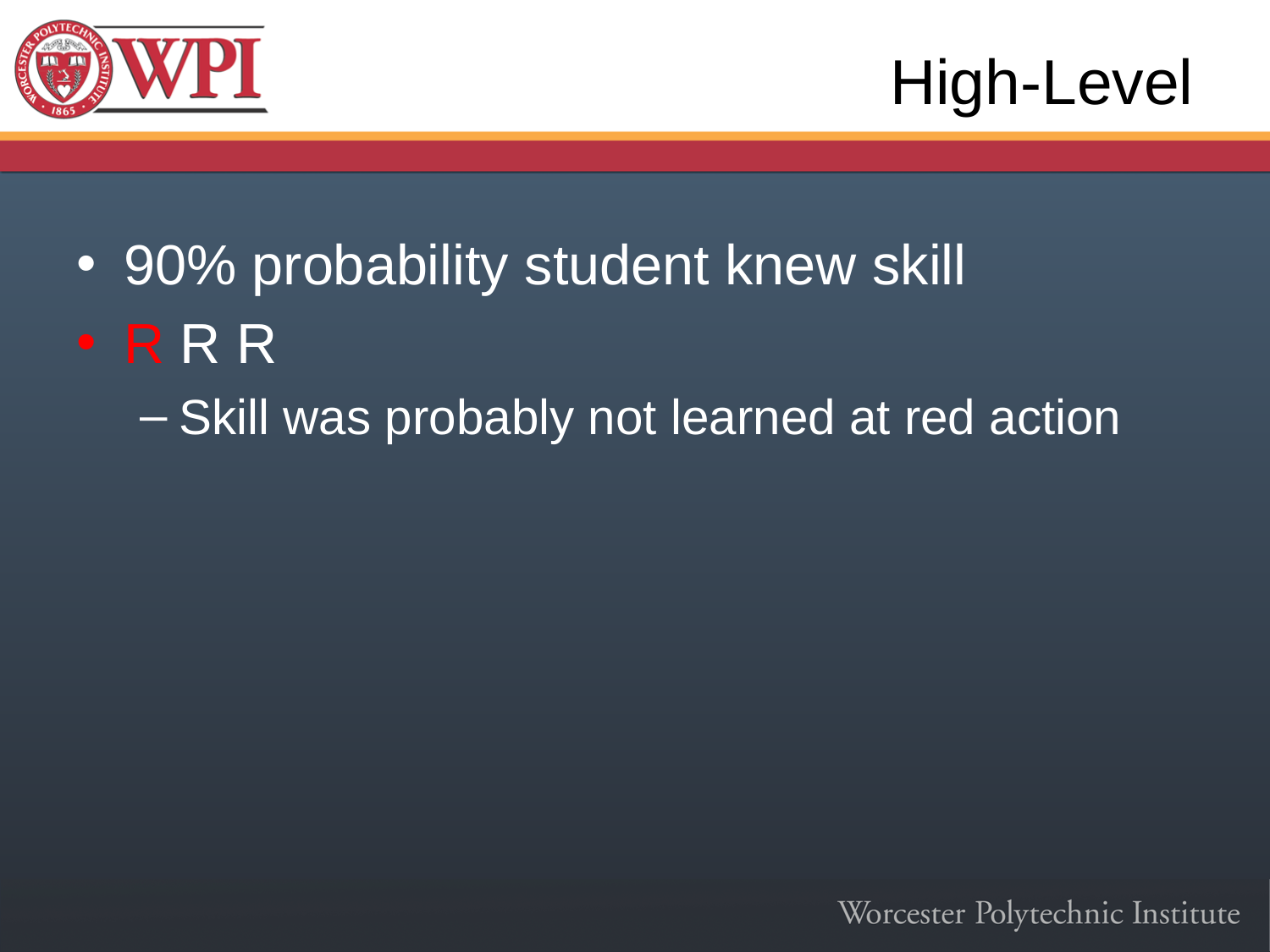

# High-Level
90% probability student knew skill
R R R
Skill was probably not learned at red action